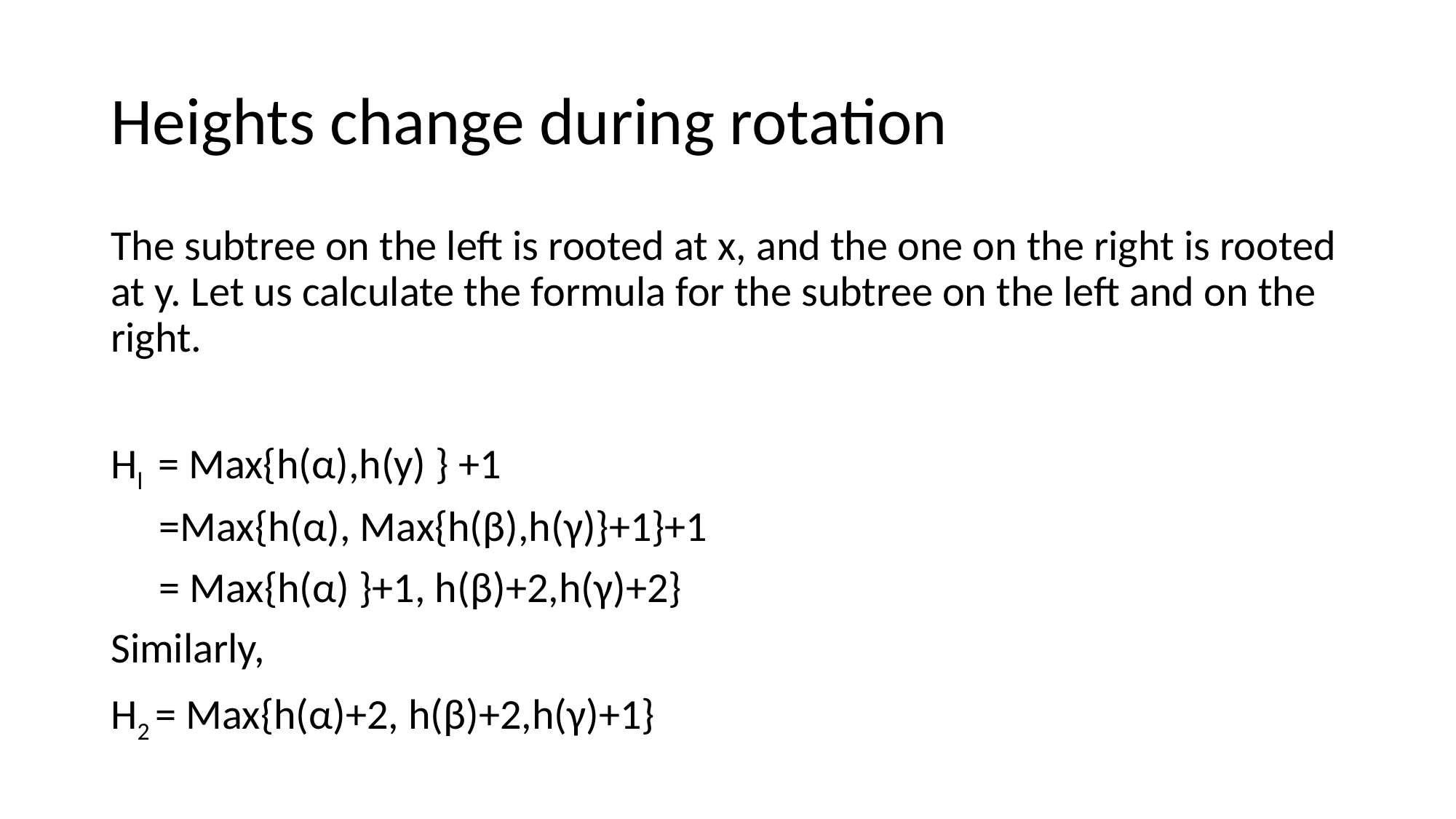

# Heights change during rotation
The subtree on the left is rooted at x, and the one on the right is rooted at y. Let us calculate the formula for the subtree on the left and on the right.

Hl  = Max{h(α),h(y) } +1
     =Max{h(α), Max{h(β),h(γ)}+1}+1
     = Max{h(α) }+1, h(β)+2,h(γ)+2}
Similarly,
H2 = Max{h(α)+2, h(β)+2,h(γ)+1}